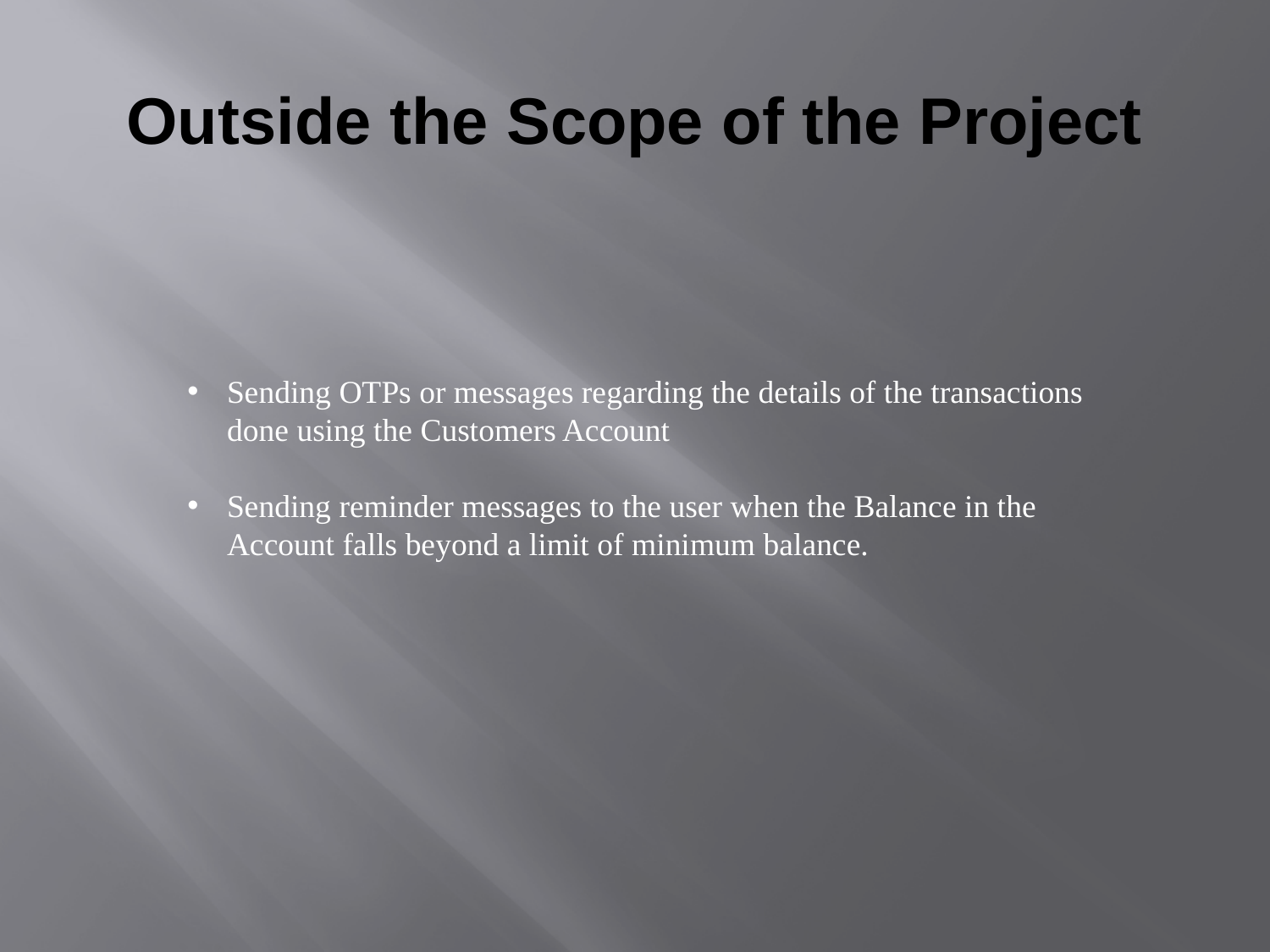

# Outside the Scope of the Project
Sending OTPs or messages regarding the details of the transactions done using the Customers Account

Sending reminder messages to the user when the Balance in the Account falls beyond a limit of minimum balance.